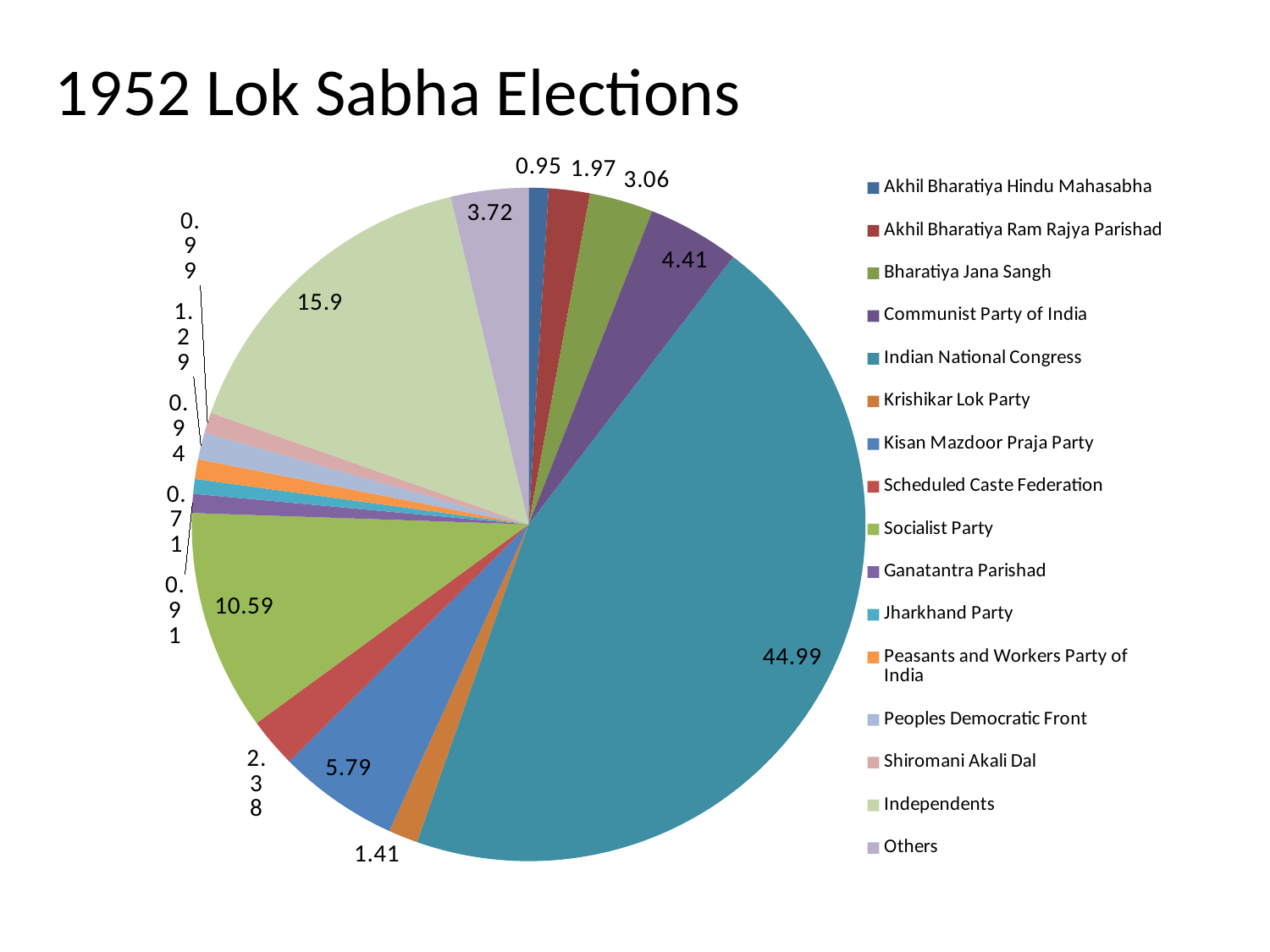

1952 Lok Sabha Elections

### Chart

| Category |  |
|---|---|
| Akhil Bharatiya Hindu Mahasabha | 0.9500000000000004 |
| Akhil Bharatiya Ram Rajya Parishad | 1.9700000000000002 |
| Bharatiya Jana Sangh | 3.06 |
| Communist Party of India | 4.409999999999999 |
| Indian National Congress | 44.99 |
| Krishikar Lok Party | 1.41 |
| Kisan Mazdoor Praja Party | 5.79 |
| Scheduled Caste Federation | 2.38 |
| Socialist Party | 10.59 |
| Ganatantra Parishad | 0.91 |
| Jharkhand Party | 0.7100000000000004 |
| Peasants and Workers Party of India | 0.9400000000000004 |
| Peoples Democratic Front | 1.29 |
| Shiromani Akali Dal | 0.99 |
| Independents | 15.9 |
| Others | 3.7199999999999998 |